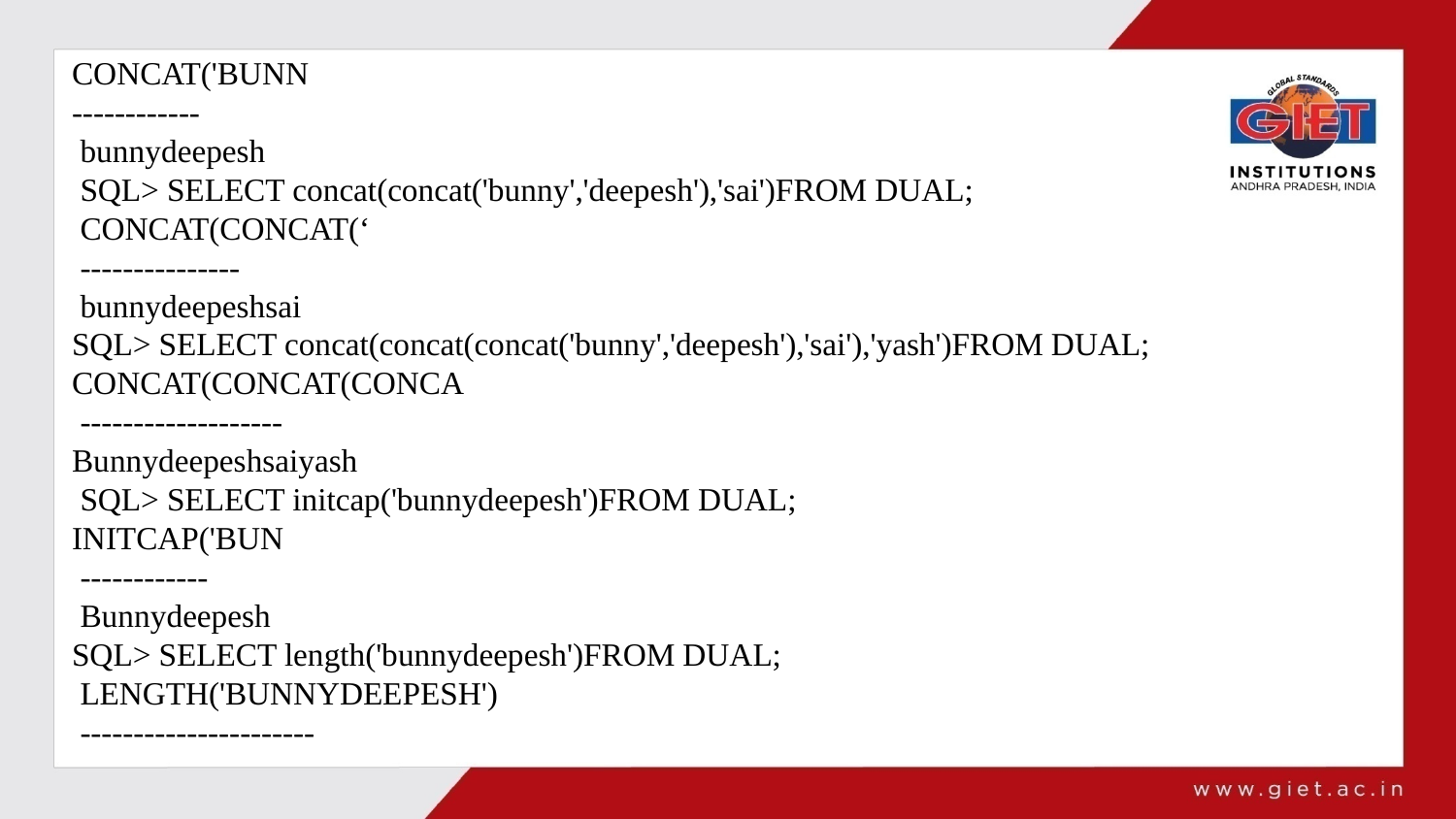

CONCAT('BUNN
------------
 bunnydeepesh
 SQL> SELECT concat(concat('bunny','deepesh'),'sai')FROM DUAL;
 CONCAT(CONCAT(‘
 ---------------
 bunnydeepeshsai
SQL> SELECT concat(concat(concat('bunny','deepesh'),'sai'),'yash')FROM DUAL;
CONCAT(CONCAT(CONCA
 -------------------
Bunnydeepeshsaiyash
 SQL> SELECT initcap('bunnydeepesh')FROM DUAL;
INITCAP('BUN
 ------------
 Bunnydeepesh
SQL> SELECT length('bunnydeepesh')FROM DUAL;
 LENGTH('BUNNYDEEPESH')
 ----------------------